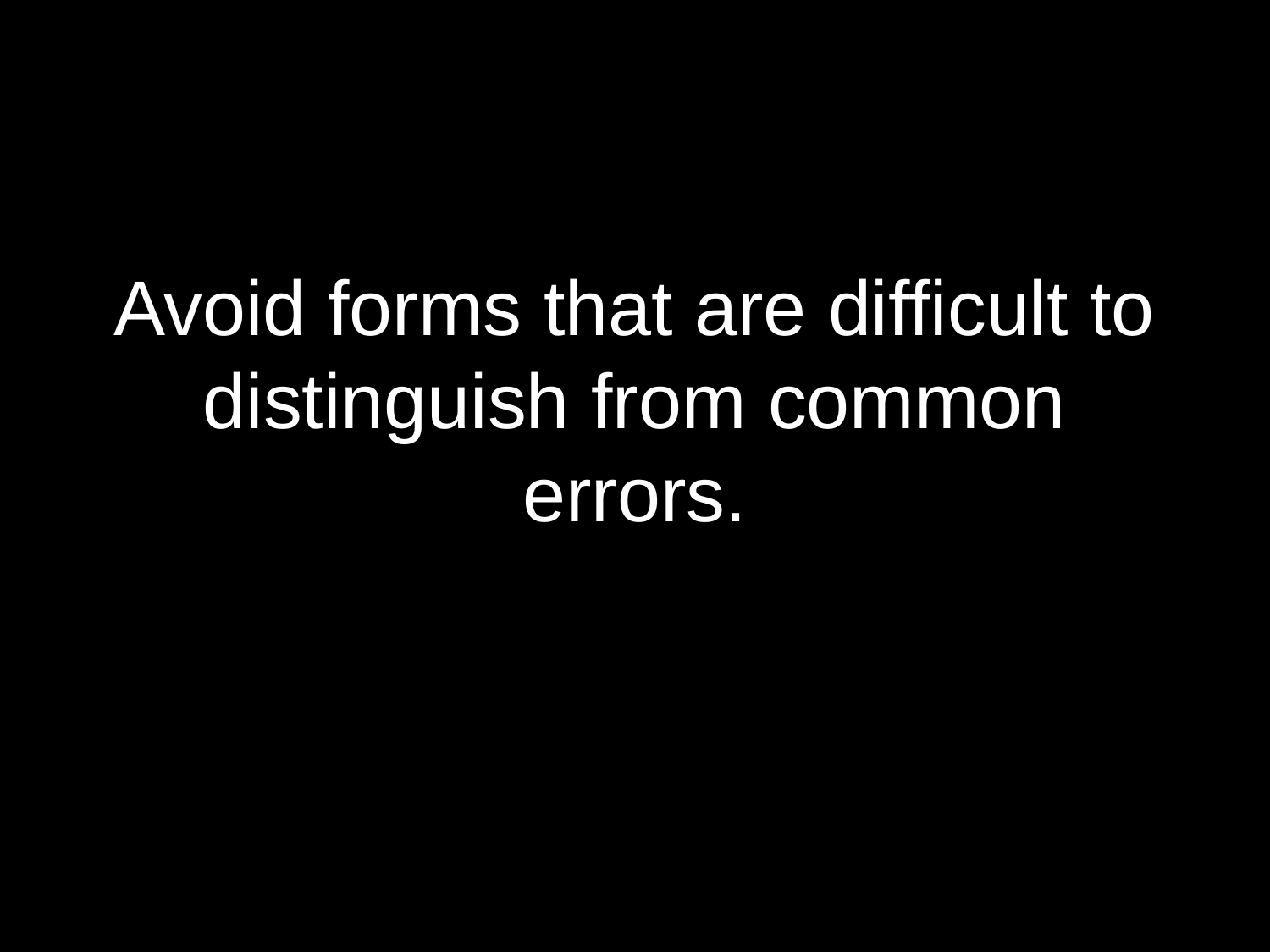

# Avoid forms that are difficult to distinguish from common errors.